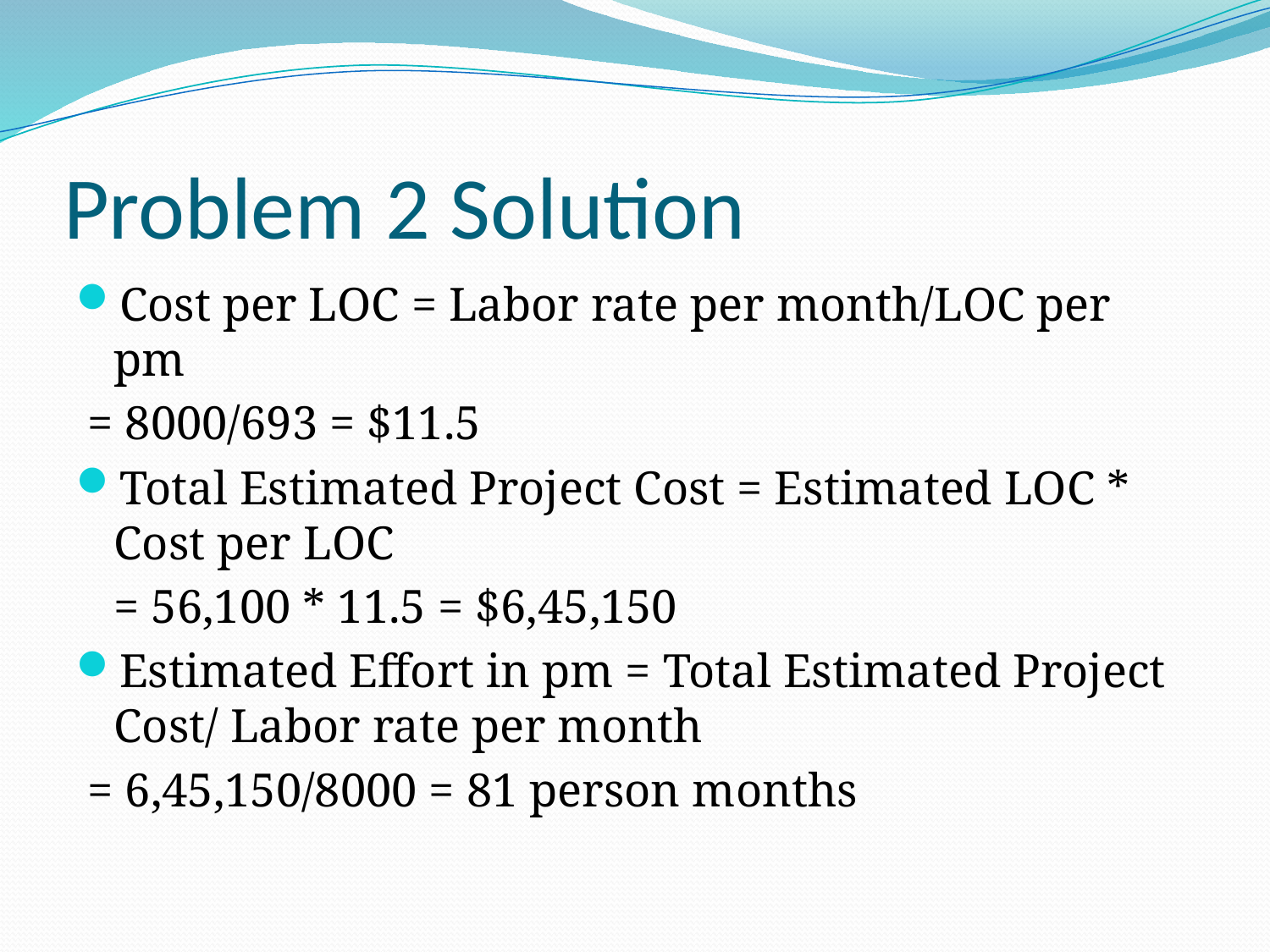

# Problem 2 Solution
Cost per LOC = Labor rate per month/LOC per pm
 = 8000/693 = $11.5
Total Estimated Project Cost = Estimated LOC * Cost per LOC
	= 56,100 * 11.5 = $6,45,150
Estimated Effort in pm = Total Estimated Project Cost/ Labor rate per month
 = 6,45,150/8000 = 81 person months